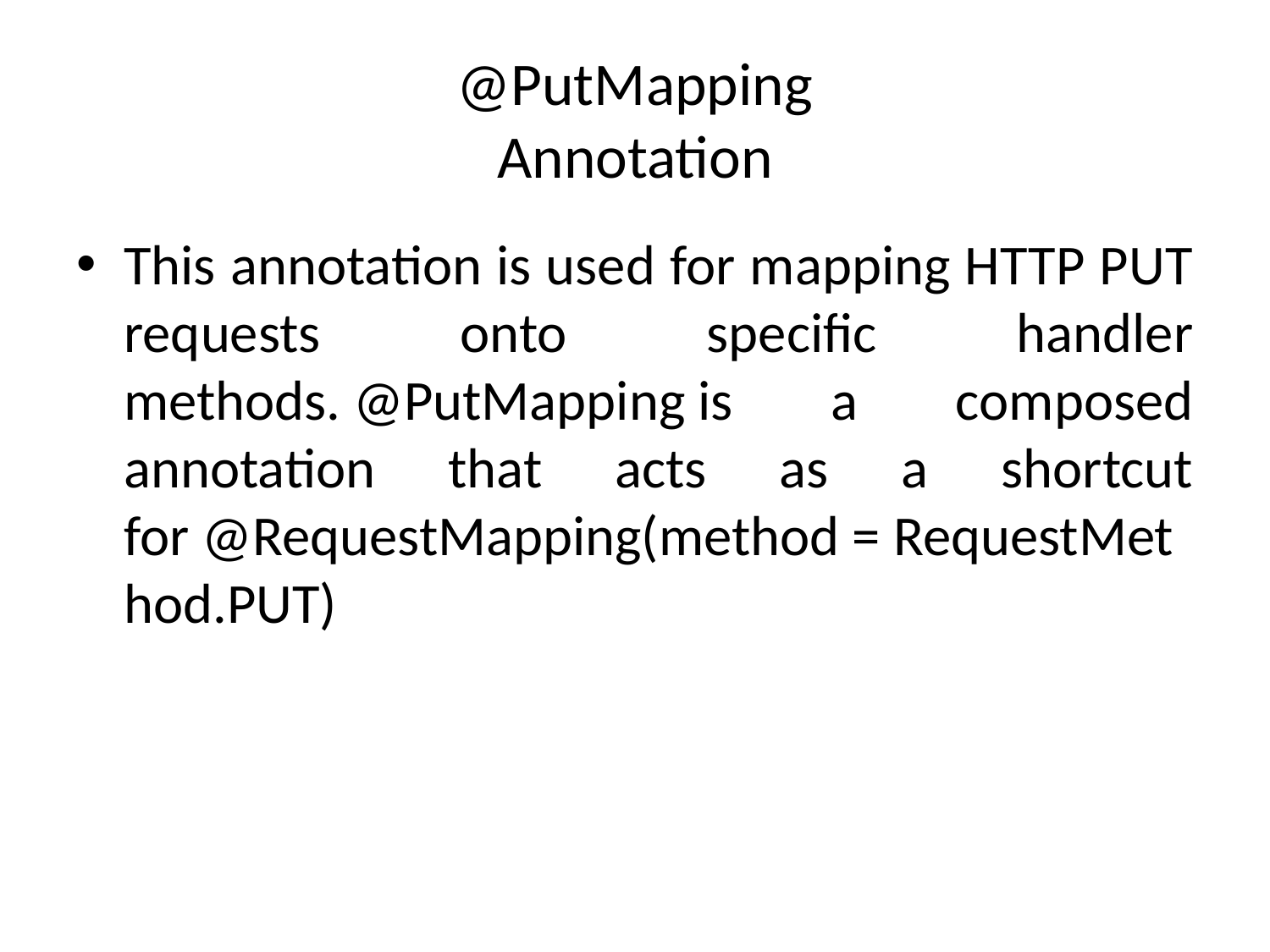

# @PutMapping Annotation
This annotation is used for mapping HTTP PUT requests onto specific handler methods. @PutMapping is a composed annotation that acts as a shortcut for @RequestMapping(method = RequestMethod.PUT)